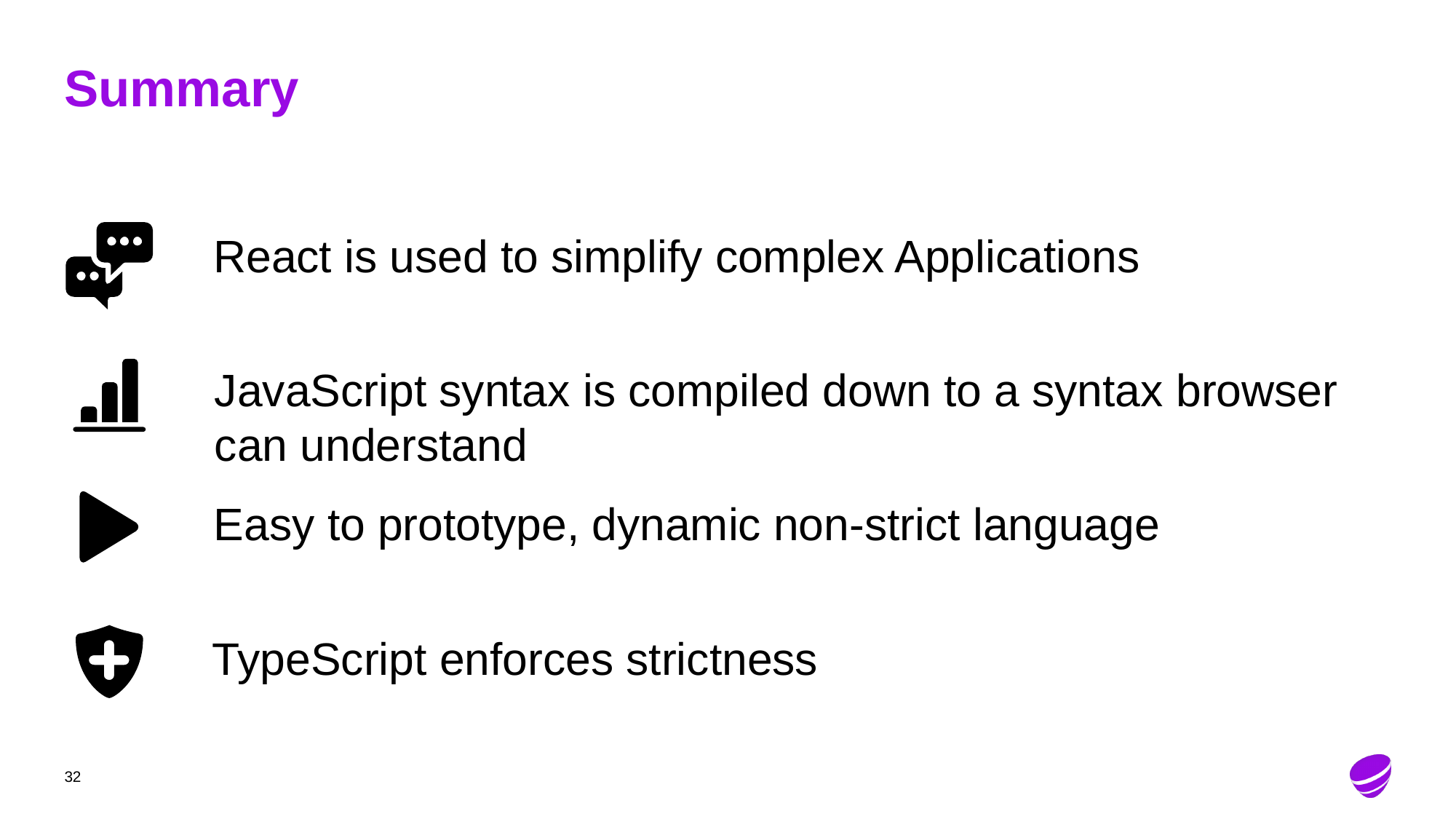

# Summary

React is used to simplify complex Applications

JavaScript syntax is compiled down to a syntax browser
can understand

Easy to prototype, dynamic non-strict language

TypeScript enforces strictness
32